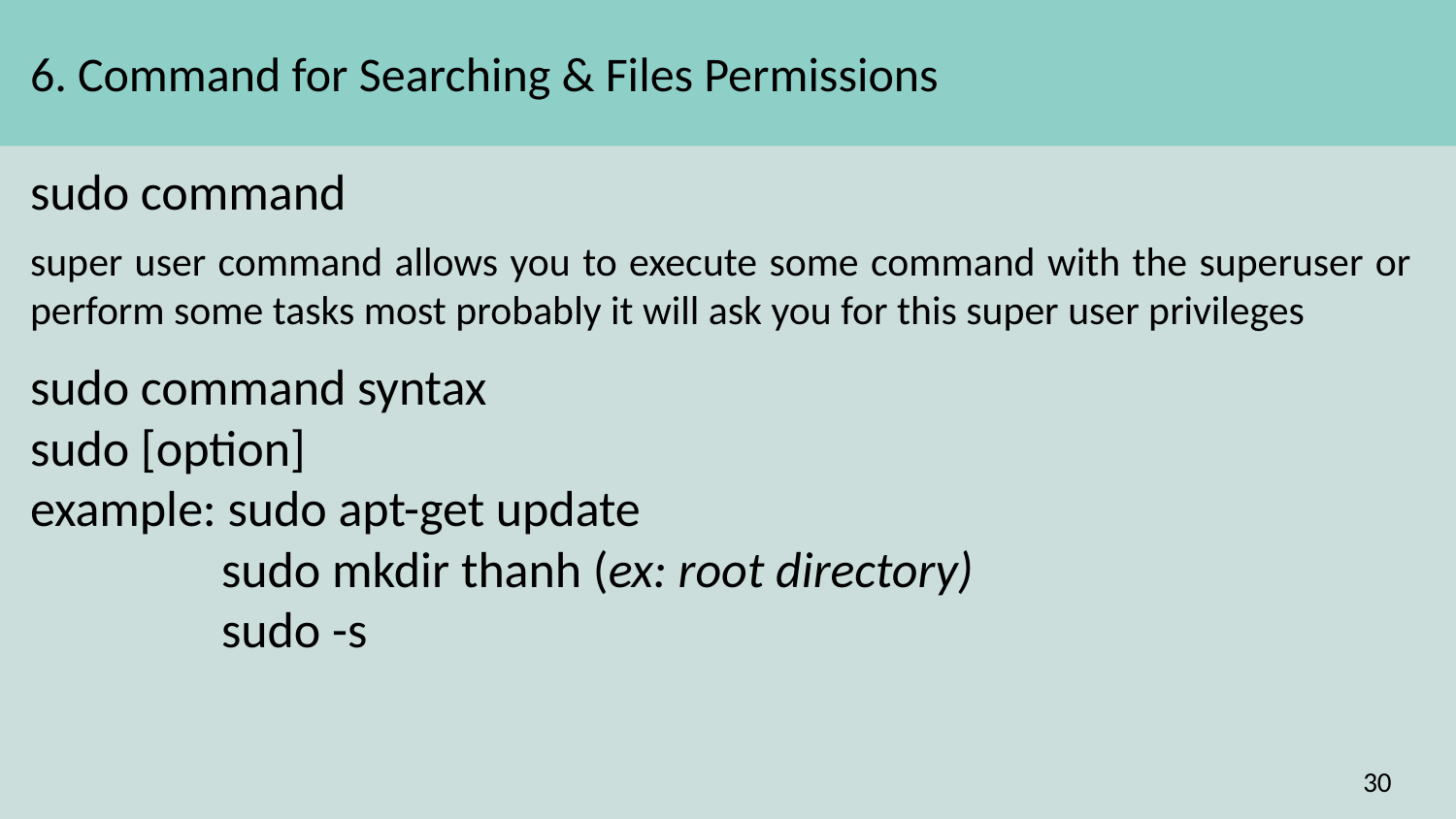

6. Command for Searching & Files Permissions
sudo command
super user command allows you to execute some command with the superuser or perform some tasks most probably it will ask you for this super user privileges
sudo command syntax
sudo [option]
example: sudo apt-get update
	    sudo mkdir thanh (ex: root directory)
	    sudo -s
30